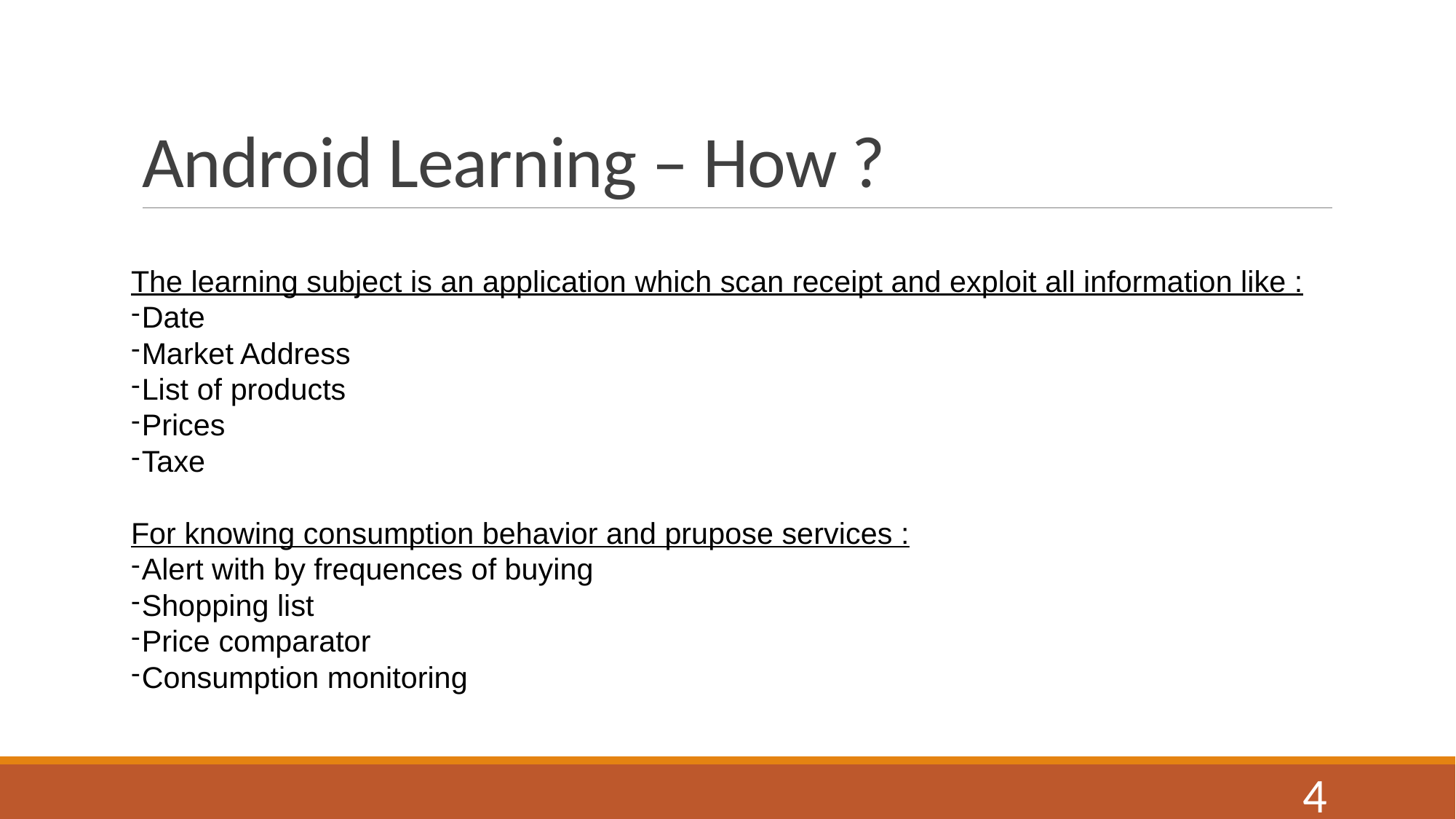

# Android Learning – How ?
The learning subject is an application which scan receipt and exploit all information like :
Date
Market Address
List of products
Prices
Taxe

For knowing consumption behavior and prupose services :
Alert with by frequences of buying
Shopping list
Price comparator
Consumption monitoring
4